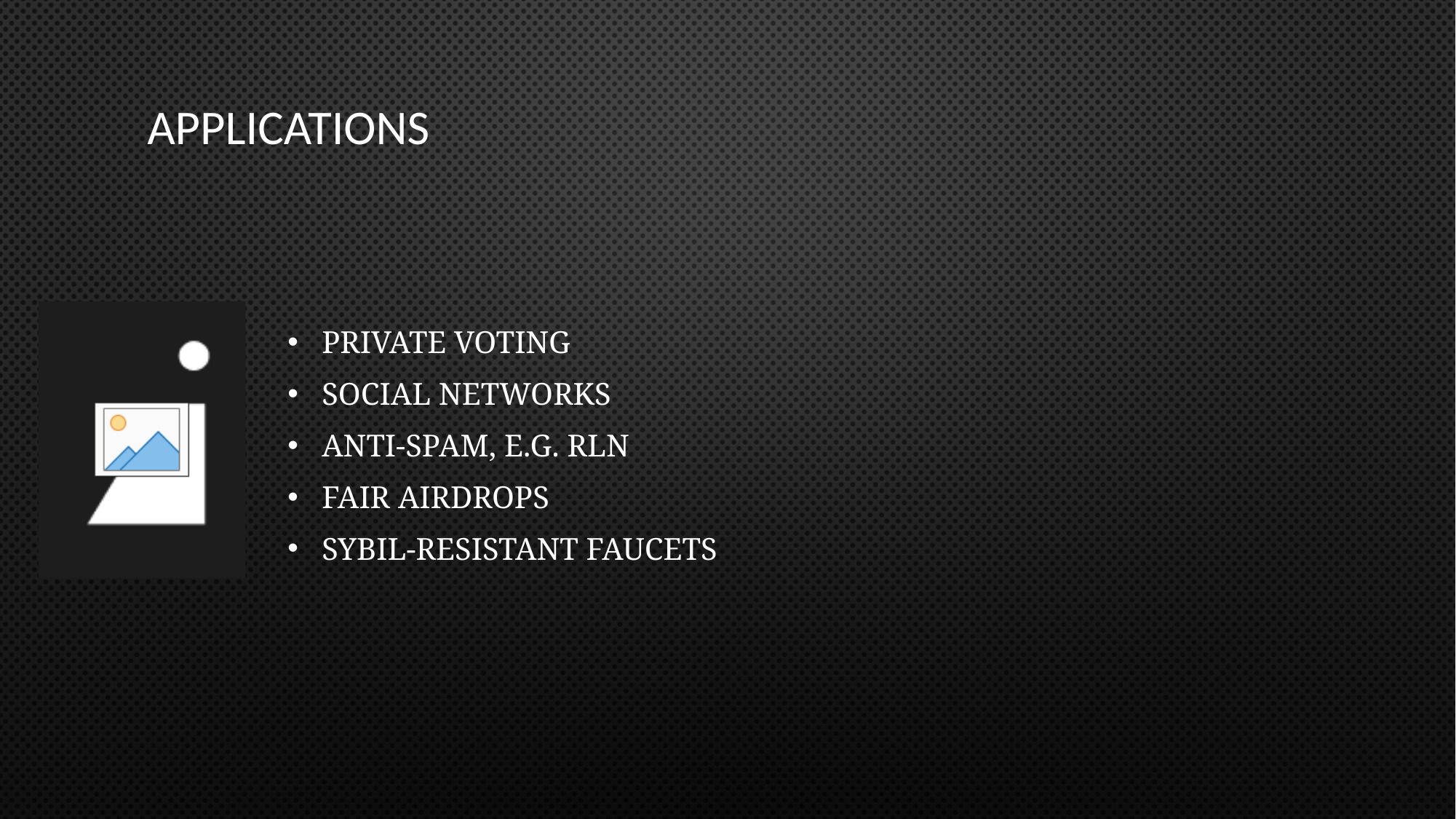

# Applications
Private voting
Social networks
Anti-spam, e.g. RLN
Fair airdrops
Sybil-resistant Faucets